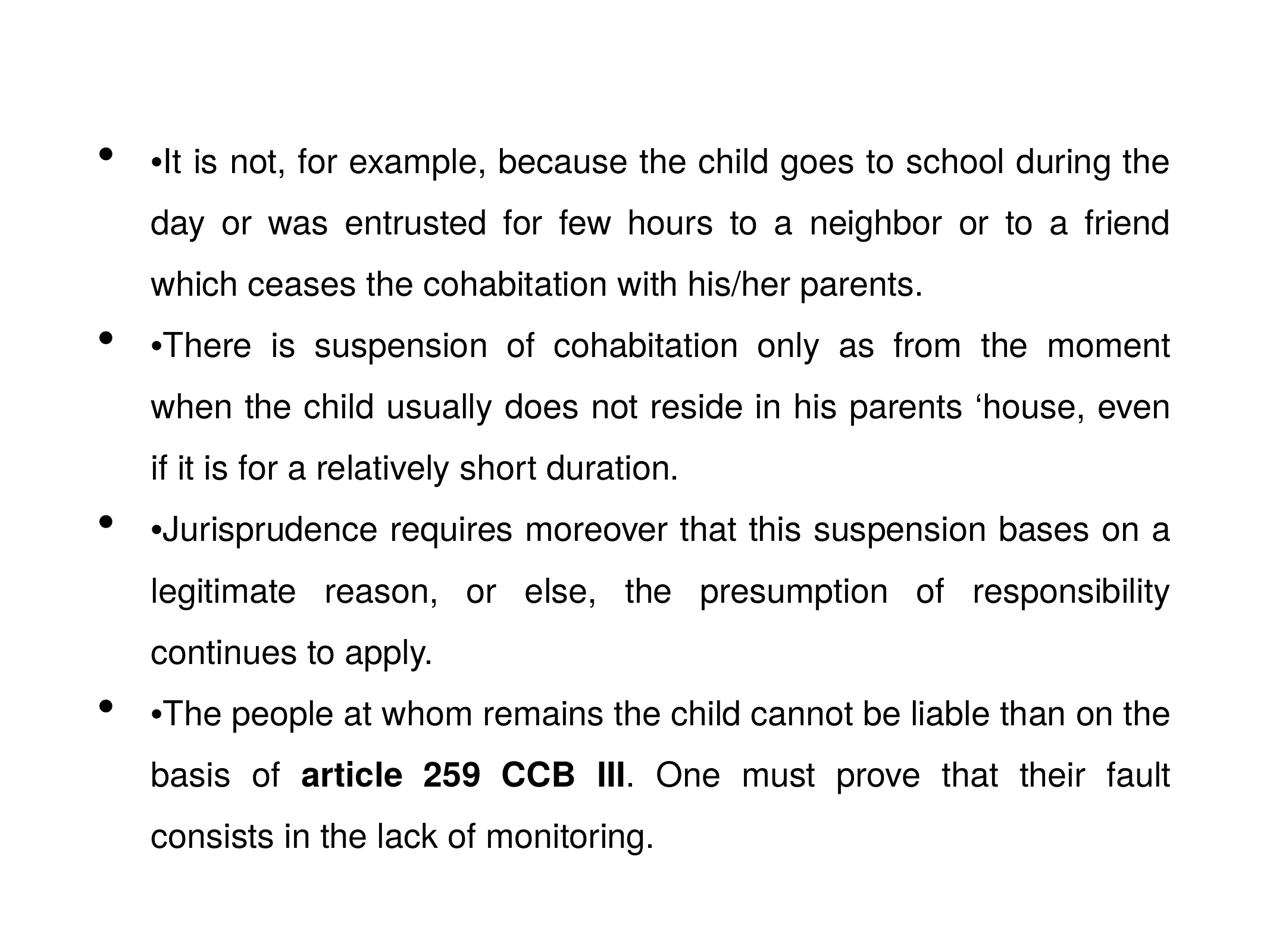

•It is not, for example, because the child goes to school during the day or was entrusted for few hours to a neighbor or to a friend which ceases the cohabitation with his/her parents.
•There is suspension of cohabitation only as from the moment when the child usually does not reside in his parents ‘house, even if it is for a relatively short duration.
•Jurisprudence requires moreover that this suspension bases on a legitimate reason, or else, the presumption of responsibility continues to apply.
•The people at whom remains the child cannot be liable than on the basis of article 259 CCB III. One must prove that their fault consists in the lack of monitoring.